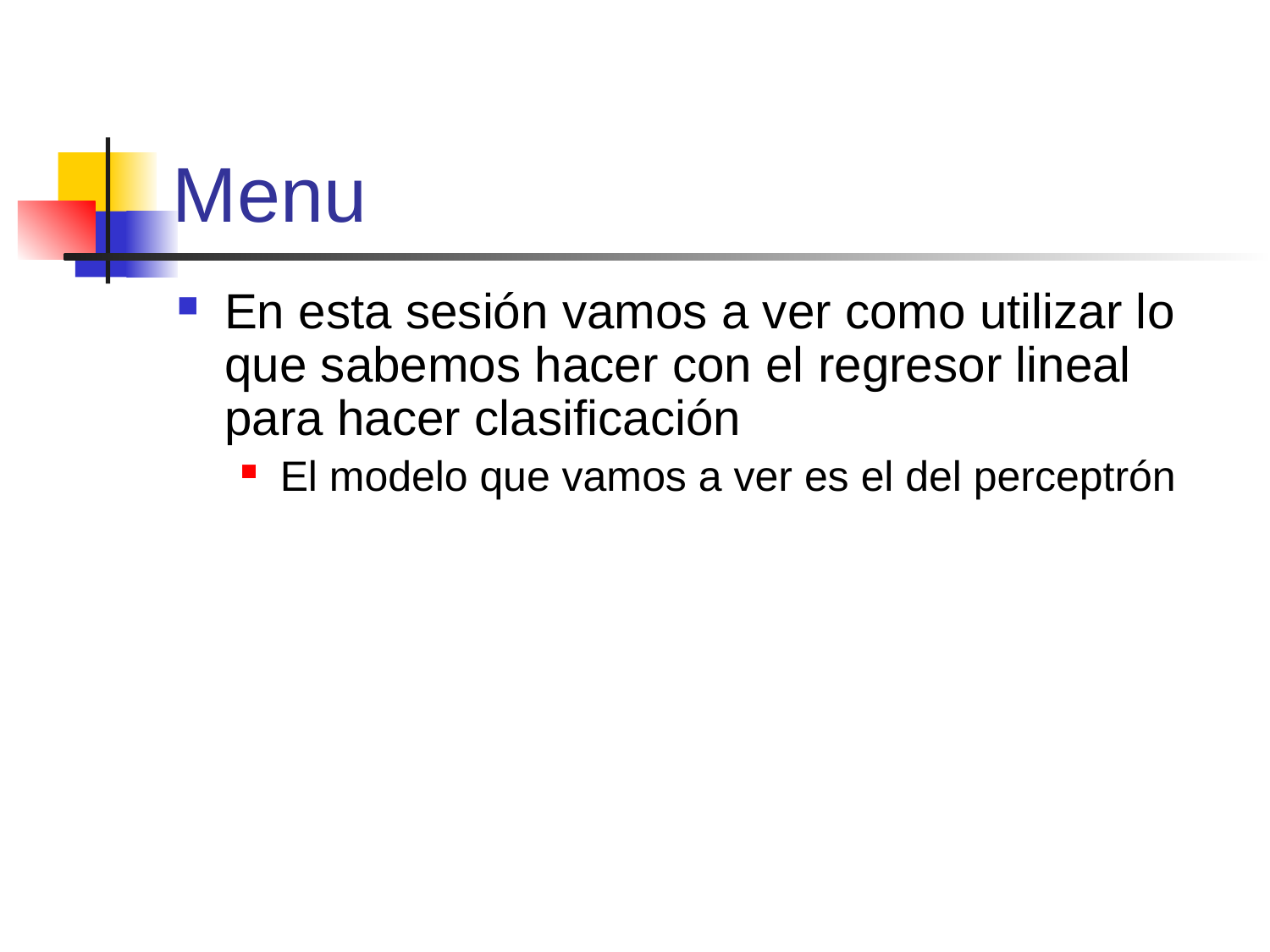

# Menu
En esta sesión vamos a ver como utilizar lo que sabemos hacer con el regresor lineal para hacer clasificación
El modelo que vamos a ver es el del perceptrón